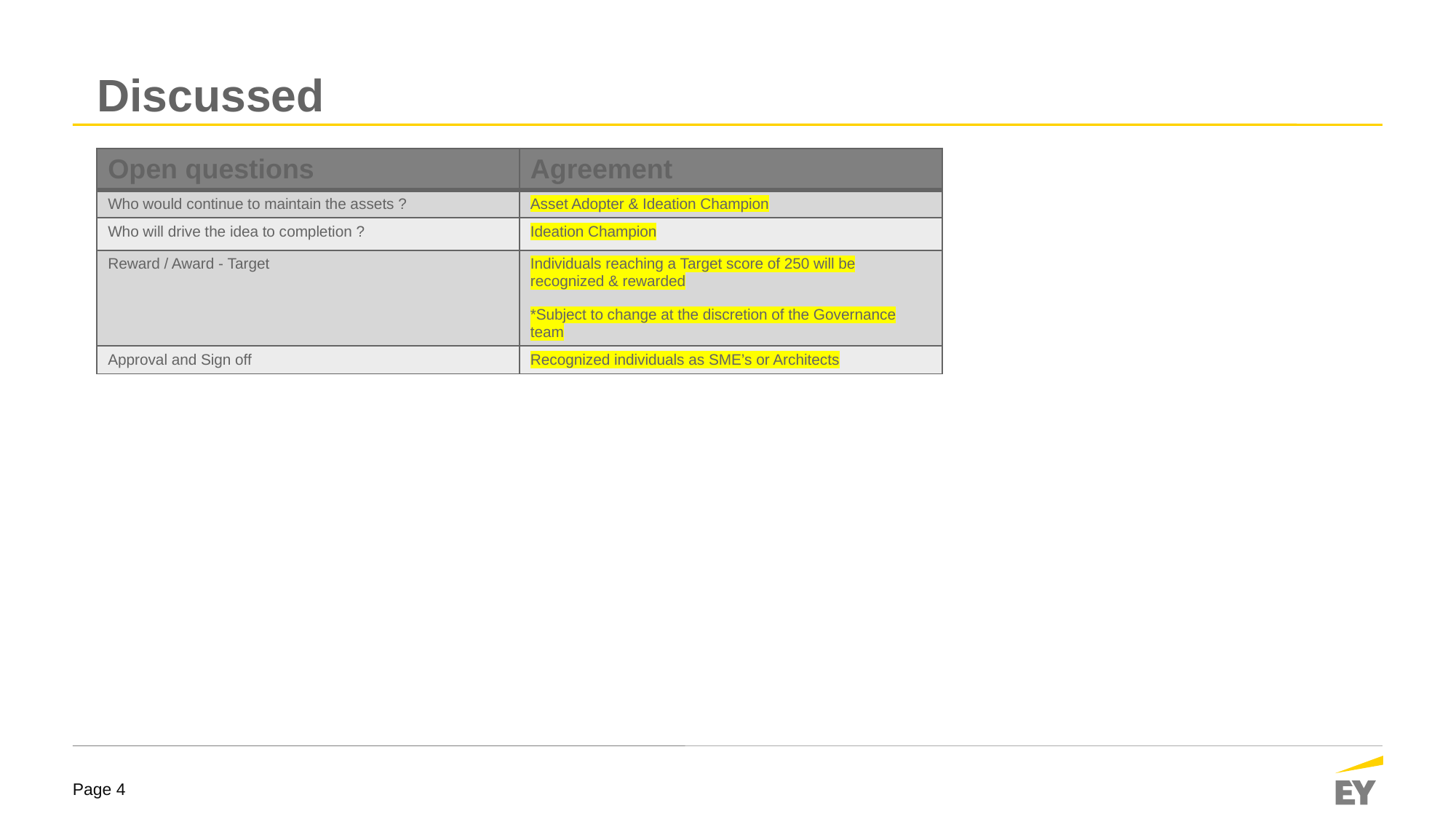

# Discussed
| Open questions | Agreement |
| --- | --- |
| Who would continue to maintain the assets ? | Asset Adopter & Ideation Champion |
| Who will drive the idea to completion ? | Ideation Champion |
| Reward / Award - Target | Individuals reaching a Target score of 250 will be recognized & rewarded \*Subject to change at the discretion of the Governance team |
| Approval and Sign off | Recognized individuals as SME’s or Architects |